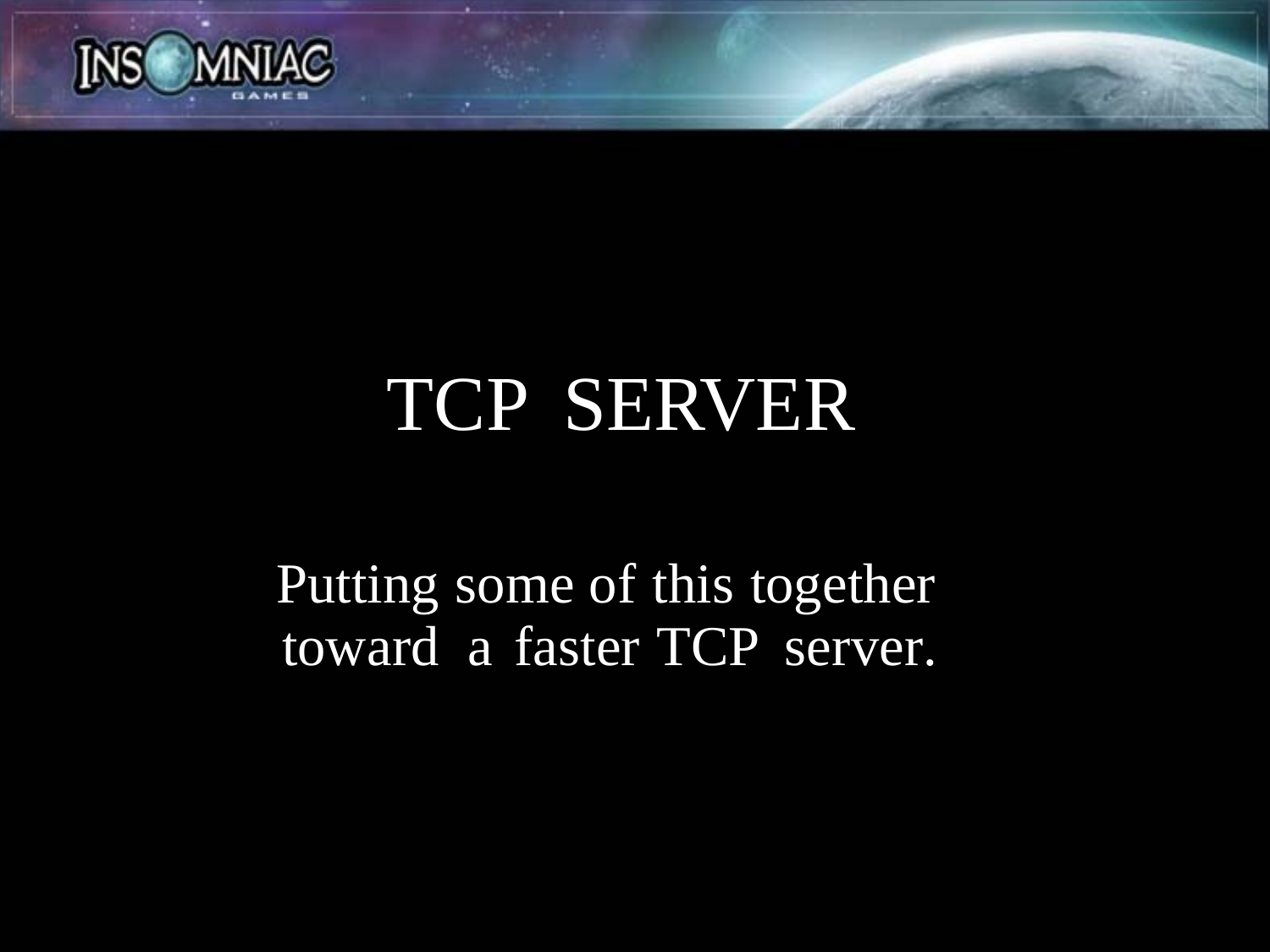

TCP
SERVER
Putting some of this together
toward a faster TCP server.